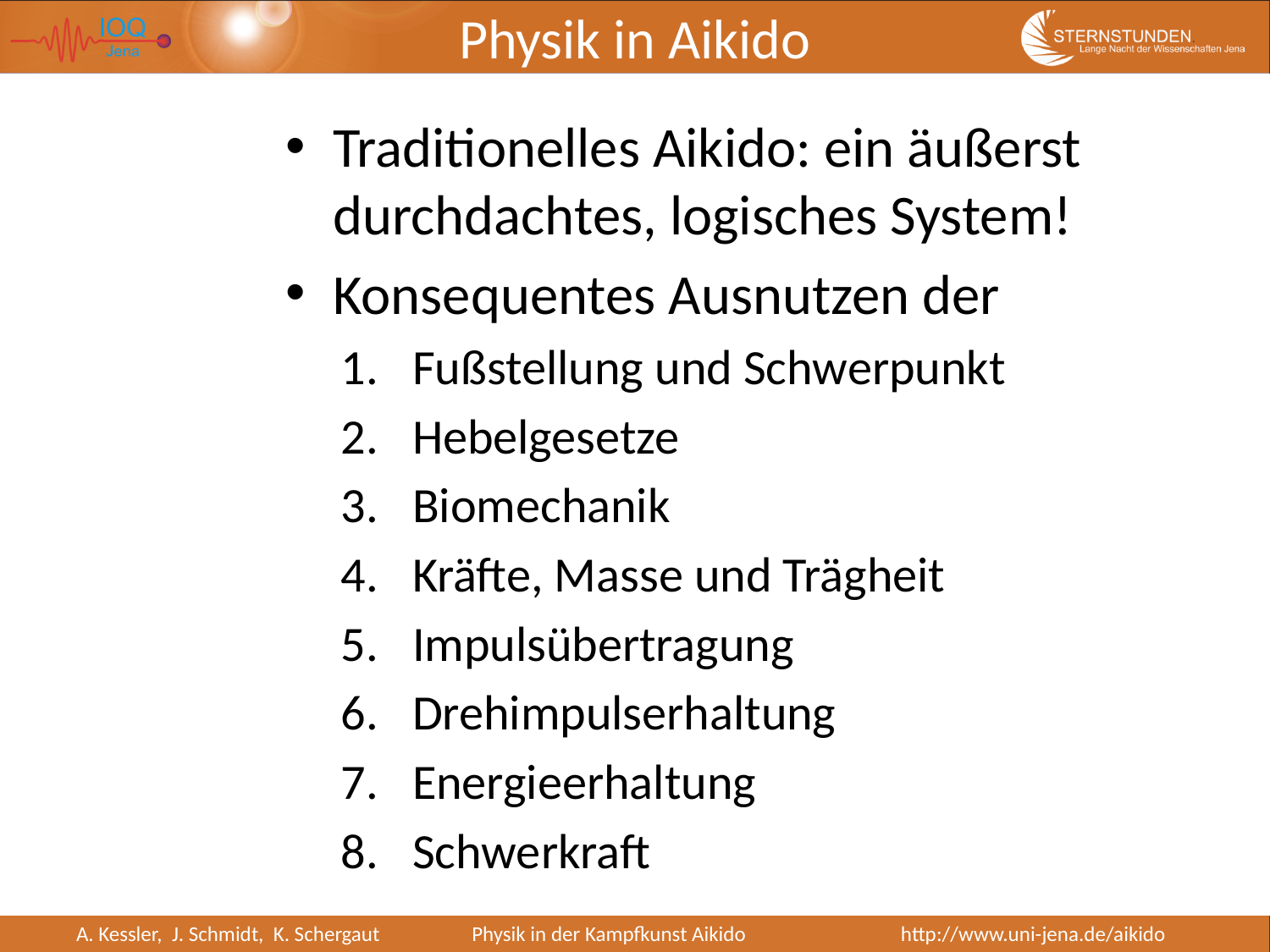

# Physik in Aikido
Traditionelles Aikido: ein äußerst durchdachtes, logisches System!
Konsequentes Ausnutzen der
Fußstellung und Schwerpunkt
Hebelgesetze
Biomechanik
Kräfte, Masse und Trägheit
Impulsübertragung
Drehimpulserhaltung
Energieerhaltung
Schwerkraft
A. Kessler,  J. Schmidt,  K. Schergaut
Physik in der Kampfkunst Aikido                                http://www.uni-jena.de/aikido